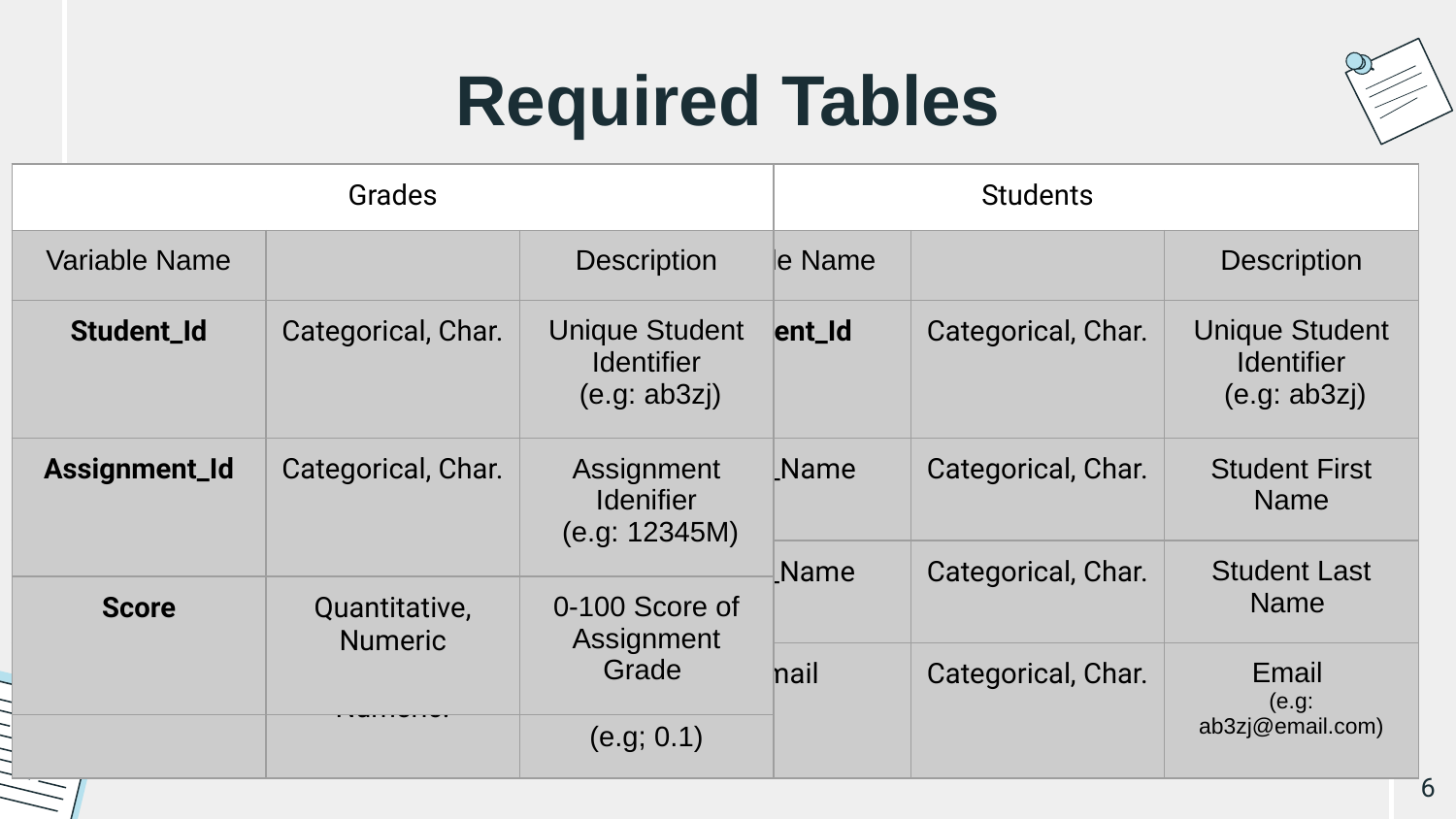

# Required Tables
| Assignments |  |  |
| --- | --- | --- |
| Variable Name |  | Description |
| Assignment\_Id | Categorical, Char. | Assignment Idenifier (e.g: 12345M) |
| CourseCode | Categorical, Int.. | Course Section (e.g: 12345) |
| Assignment Title | Categorical, Char. | Assignment Title (e.g: Midterm) |
| Weight | Quantitative, Numeric. | Weighted Numerics (e.g; 0.1) |
| Grades |  |  |
| --- | --- | --- |
| Variable Name |  | Description |
| Student\_Id | Categorical, Char. | Unique Student Identifier (e.g: ab3zj) |
| Assignment\_Id | Categorical, Char. | Assignment Idenifier (e.g: 12345M) |
| Score | Quantitative, Numeric | 0-100 Score of Assignment Grade |
| Courses |  |  |
| --- | --- | --- |
| Variable Name |  | Description |
| CourseCode (PK) | Categorical, Int. | Course Section (e.g: 12345) |
| Course\_Name | Categorical, Char. | Course Title (e.g STAT 2120) |
| Description | Categorical, Char. | Written Course Title (e.g: Introduction to Statistics) |
| Instructor | Categorical, Char. | Instructor Full Name |
| Students |  |  |
| --- | --- | --- |
| Variable Name |  | Description |
| Student\_Id | Categorical, Char. | Unique Student Identifier (e.g: ab3zj) |
| First\_Name | Categorical, Char. | Student First Name |
| Last\_Name | Categorical, Char. | Student Last Name |
| Email | Categorical, Char. | Email (e.g: ab3zj@email.com) |
Courses
Assignments
Stores Information for each course (course, code, description, etc.)
Stores information of each assignment (title, course, title, etc.)

Students
Grades

Stores information for each student (name, ID, email, etc.)
Stores information of each grade transaction (student, course, assignment, score, etc.)

6